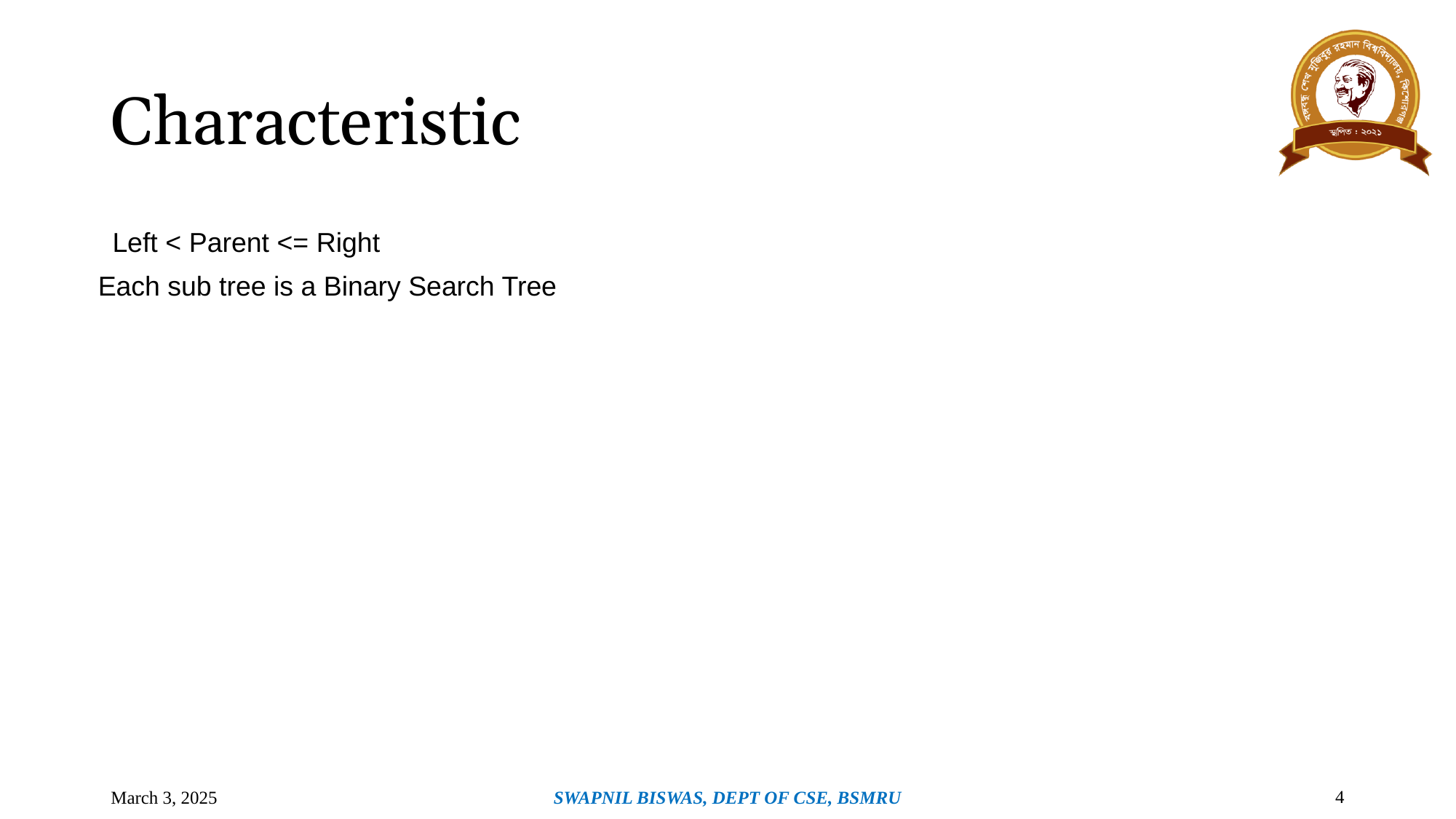

# Characteristic
Left < Parent <= Right
Each sub tree is a Binary Search Tree
4
March 3, 2025
SWAPNIL BISWAS, DEPT OF CSE, BSMRU